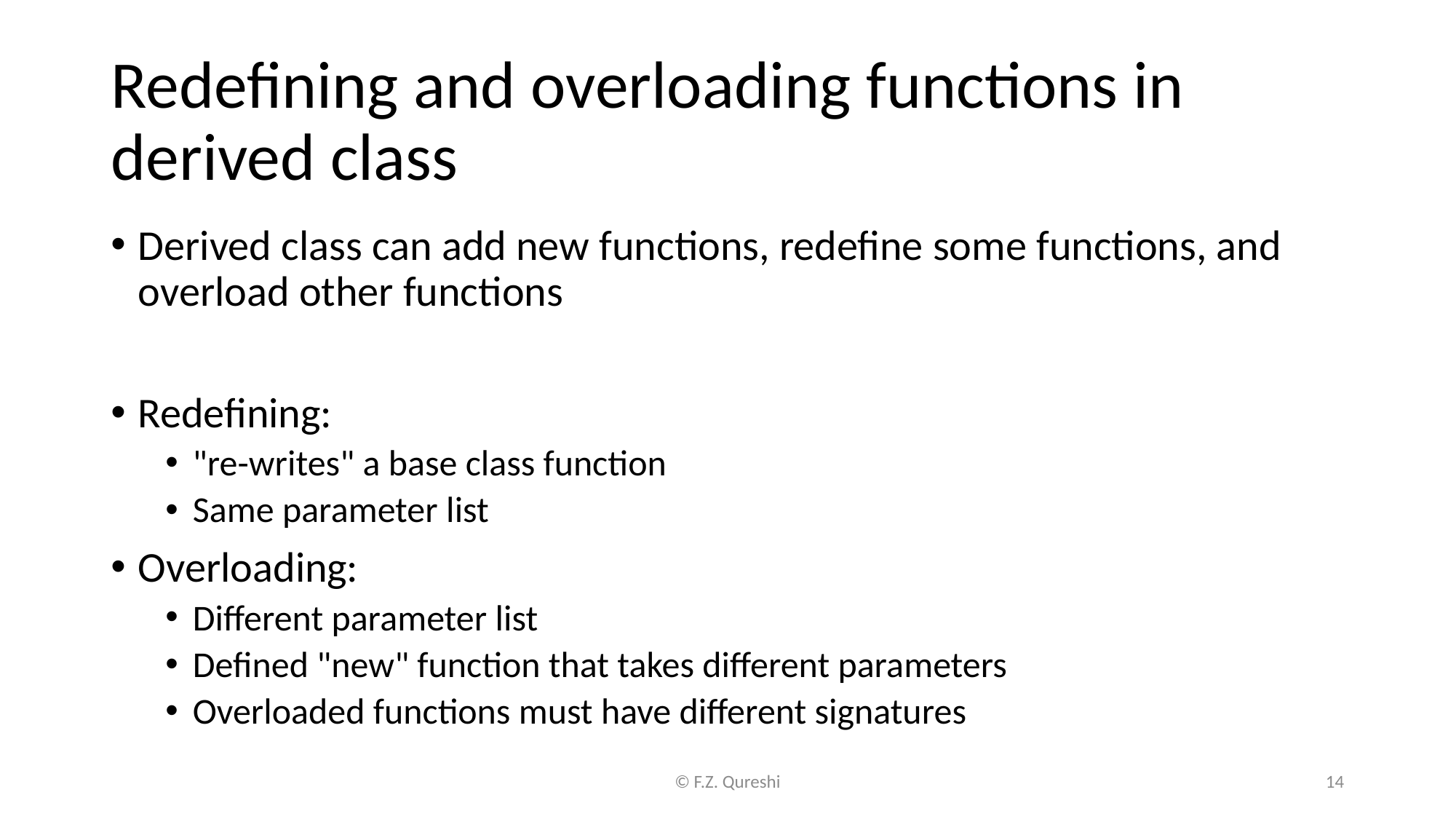

# Redefining and overloading functions in derived class
Derived class can add new functions, redefine some functions, and overload other functions

Redefining:
"re-writes" a base class function
Same parameter list
Overloading:
Different parameter list
Defined "new" function that takes different parameters
Overloaded functions must have different signatures
© F.Z. Qureshi
14